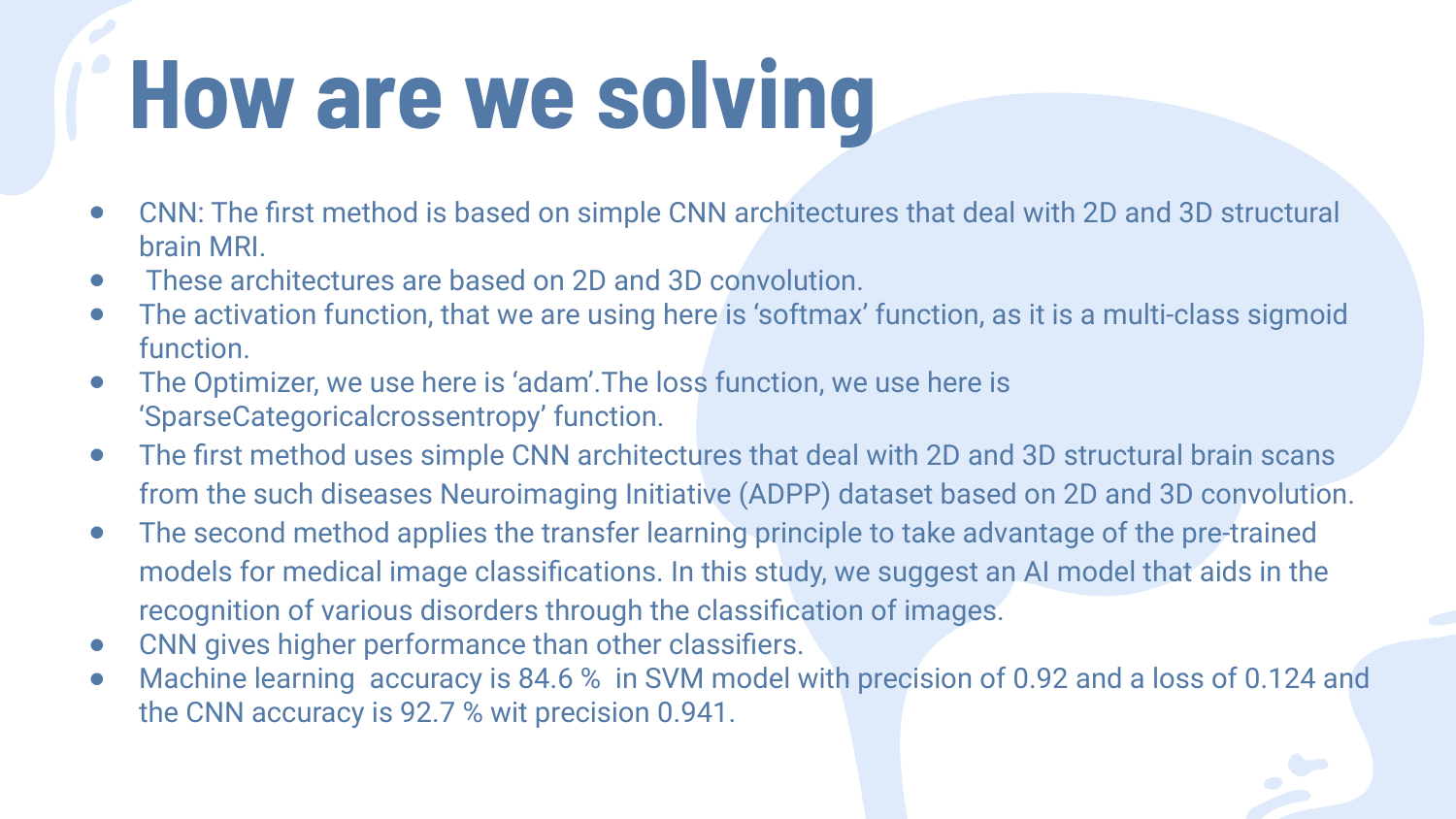

# How are we solving
CNN: The first method is based on simple CNN architectures that deal with 2D and 3D structural brain MRI.
 These architectures are based on 2D and 3D convolution.
The activation function, that we are using here is ‘softmax’ function, as it is a multi-class sigmoid function.
The Optimizer, we use here is ‘adam’.The loss function, we use here is ‘SparseCategoricalcrossentropy’ function.
The first method uses simple CNN architectures that deal with 2D and 3D structural brain scans from the such diseases Neuroimaging Initiative (ADPP) dataset based on 2D and 3D convolution.
The second method applies the transfer learning principle to take advantage of the pre-trained models for medical image classifications. In this study, we suggest an AI model that aids in the recognition of various disorders through the classification of images.
CNN gives higher performance than other classifiers.
Machine learning  accuracy is 84.6 %  in SVM model with precision of 0.92 and a loss of 0.124 and the CNN accuracy is 92.7 % wit precision 0.941.